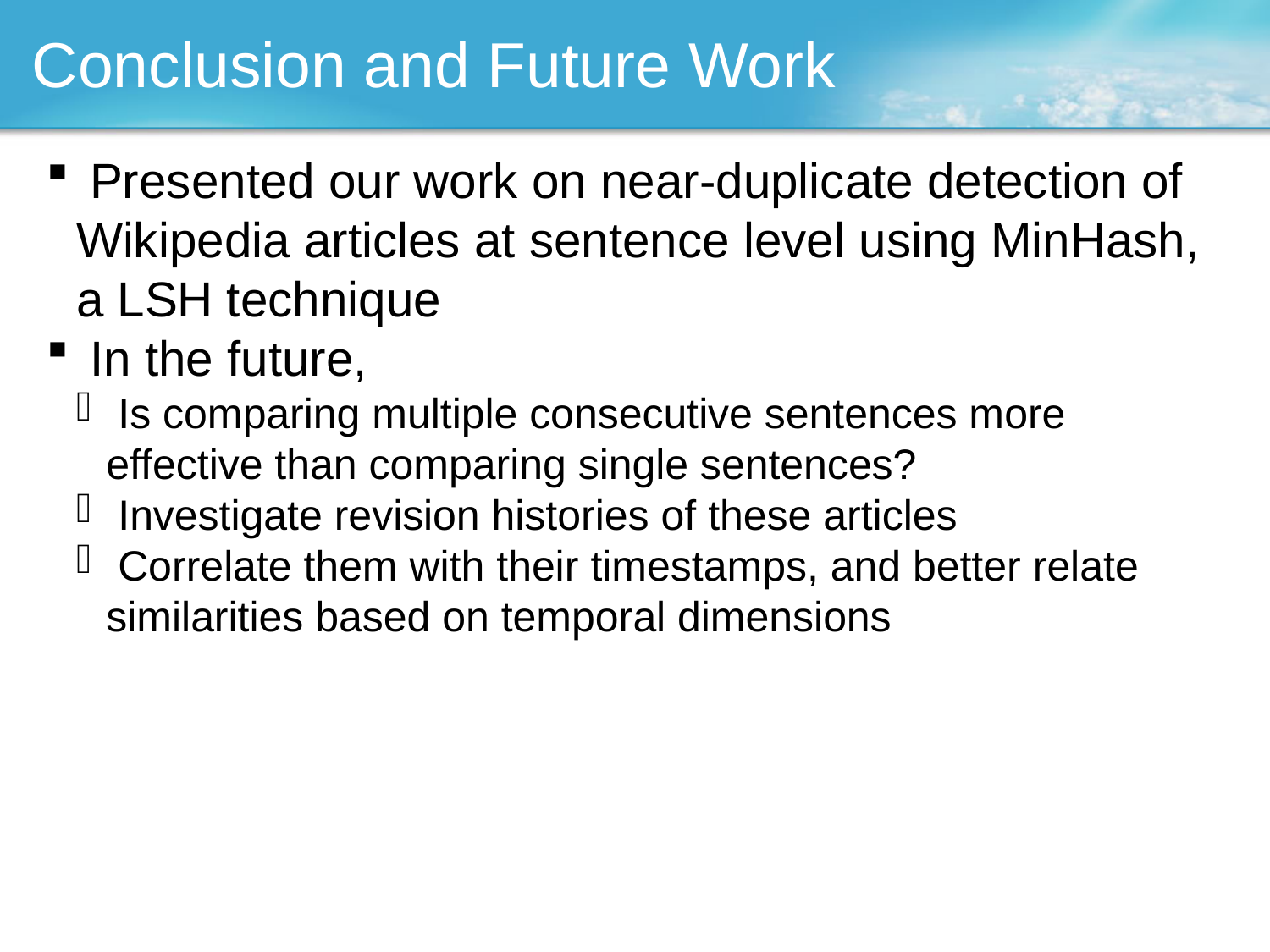

Conclusion and Future Work
 Presented our work on near-duplicate detection of Wikipedia articles at sentence level using MinHash, a LSH technique
 In the future,
 Is comparing multiple consecutive sentences more effective than comparing single sentences?
 Investigate revision histories of these articles
 Correlate them with their timestamps, and better relate similarities based on temporal dimensions